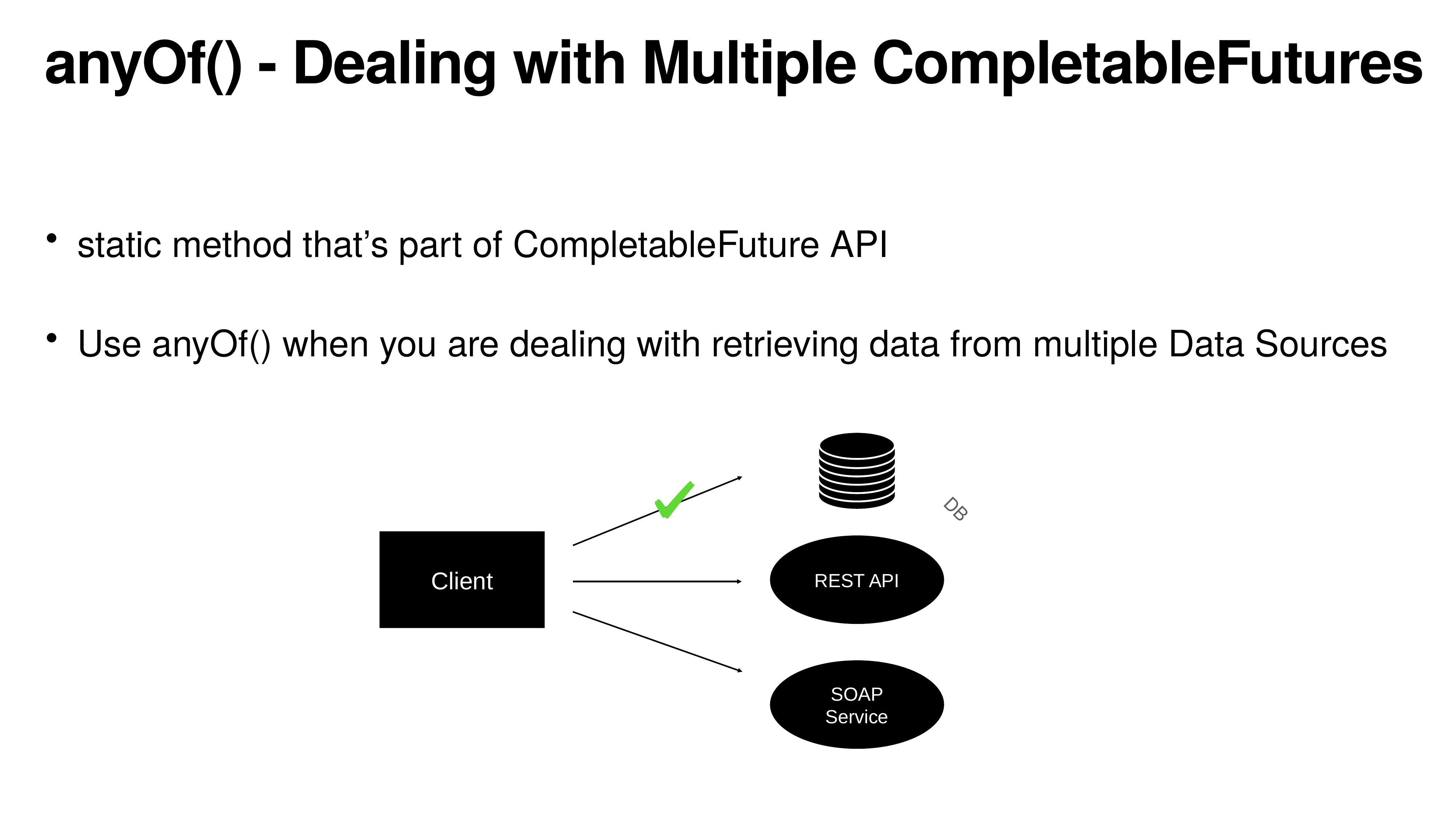

# anyOf() - Dealing with Multiple CompletableFutures
static method that’s part of CompletableFuture API
Use anyOf() when you are dealing with retrieving data from multiple Data Sources

DB
Client
REST API
SOAP Service